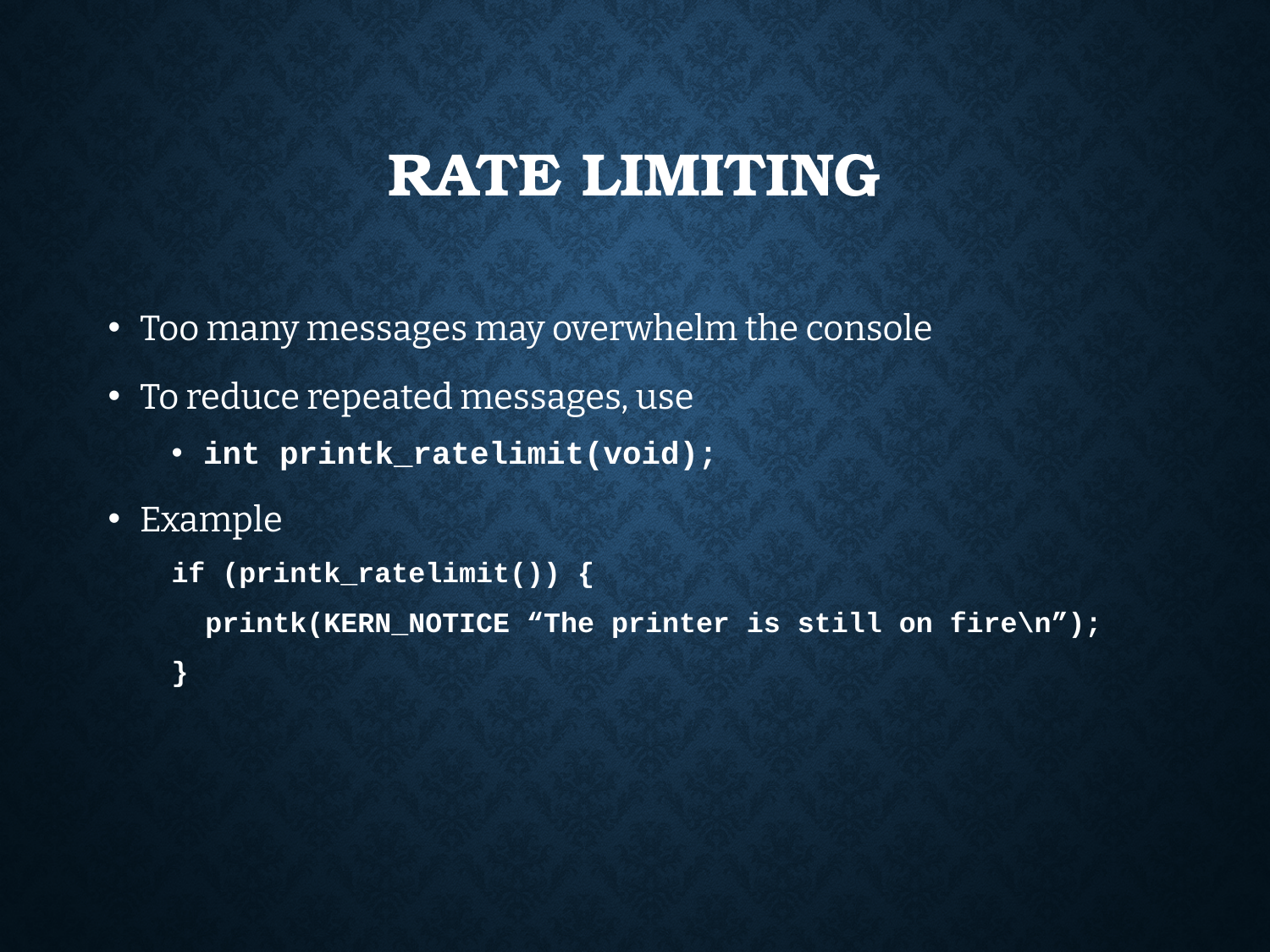

# Rate Limiting
Too many messages may overwhelm the console
To reduce repeated messages, use
int printk_ratelimit(void);
Example
if (printk_ratelimit()) {
  printk(KERN_NOTICE “The printer is still on fire\n”);
}